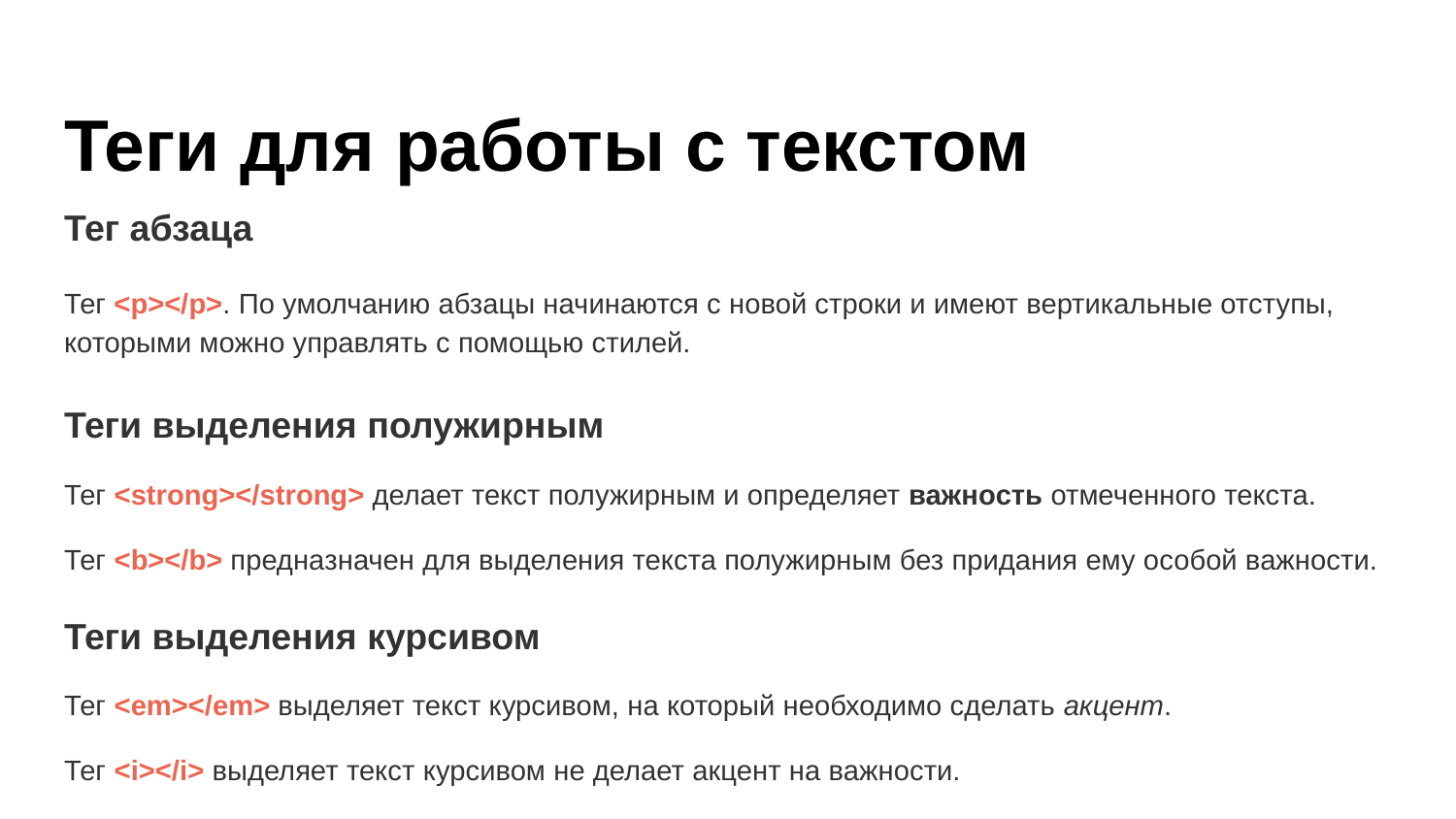

# Теги для работы с текстом
Тег абзаца
Тег <p></p>. По умолчанию абзацы начинаются с новой строки и имеют вертикальные отступы, которыми можно управлять с помощью стилей.
Теги выделения полужирным
Тег <strong></strong> делает текст полужирным и определяет важность отмеченного текста.
Тег <b></b> предназначен для выделения текста полужирным без придания ему особой важности.
Теги выделения курсивом
Тег <em></em> выделяет текст курсивом, на который необходимо сделать акцент.
Тег <i></i> выделяет текст курсивом не делает акцент на важности.